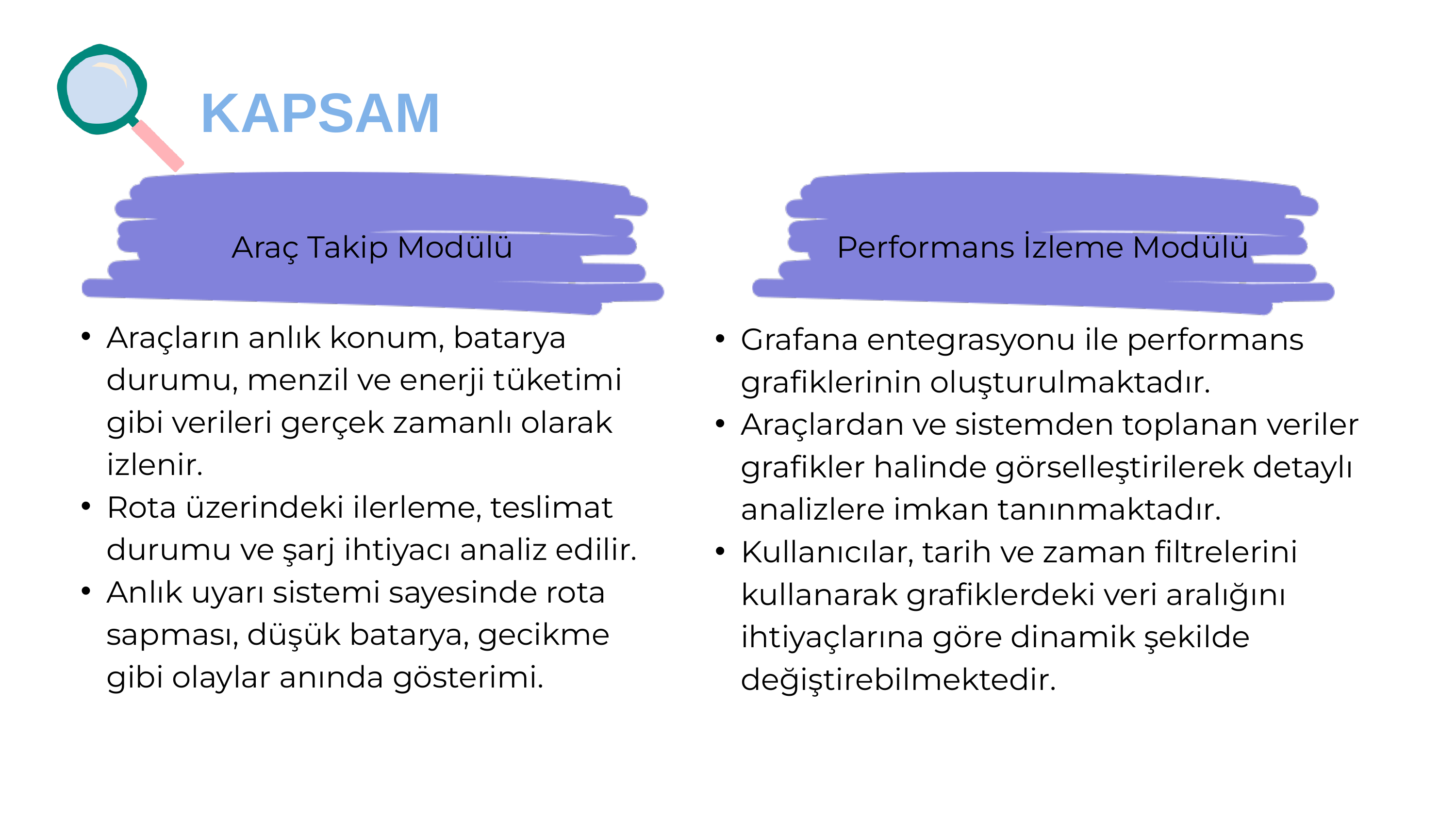

KAPSAM

Araç Takip Modülü
Performans İzleme Modülü
Araçların anlık konum, batarya durumu, menzil ve enerji tüketimi gibi verileri gerçek zamanlı olarak izlenir.
Rota üzerindeki ilerleme, teslimat durumu ve şarj ihtiyacı analiz edilir.
Anlık uyarı sistemi sayesinde rota sapması, düşük batarya, gecikme gibi olaylar anında gösterimi.
Grafana entegrasyonu ile performans grafiklerinin oluşturulmaktadır.
Araçlardan ve sistemden toplanan veriler grafikler halinde görselleştirilerek detaylı analizlere imkan tanınmaktadır.
Kullanıcılar, tarih ve zaman filtrelerini kullanarak grafiklerdeki veri aralığını ihtiyaçlarına göre dinamik şekilde değiştirebilmektedir.